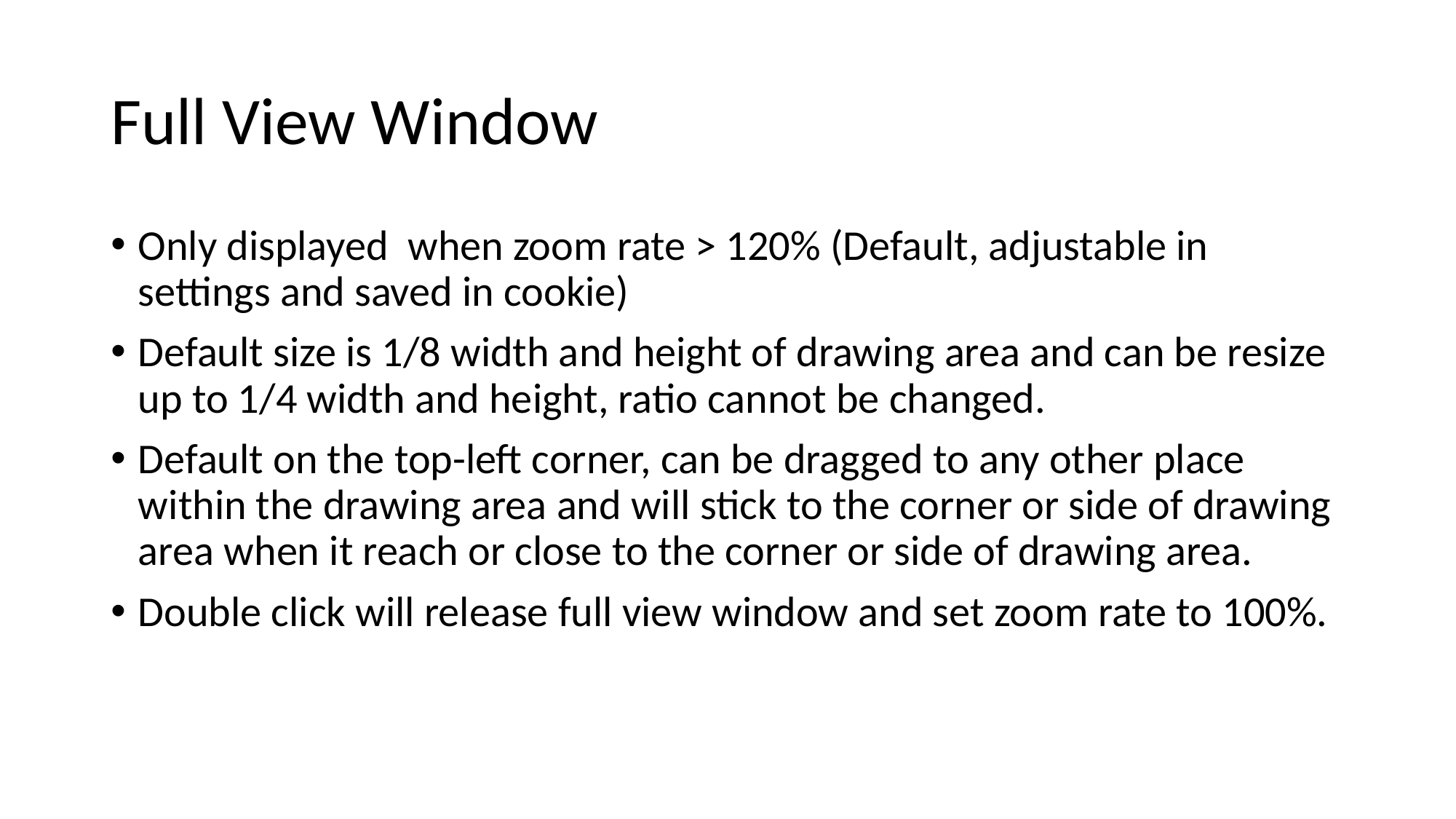

# Full View Window
Only displayed  when zoom rate > 120% (Default, adjustable in settings and saved in cookie)
Default size is 1/8 width and height of drawing area and can be resize up to 1/4 width and height, ratio cannot be changed.
Default on the top-left corner, can be dragged to any other place within the drawing area and will stick to the corner or side of drawing area when it reach or close to the corner or side of drawing area.
Double click will release full view window and set zoom rate to 100%.